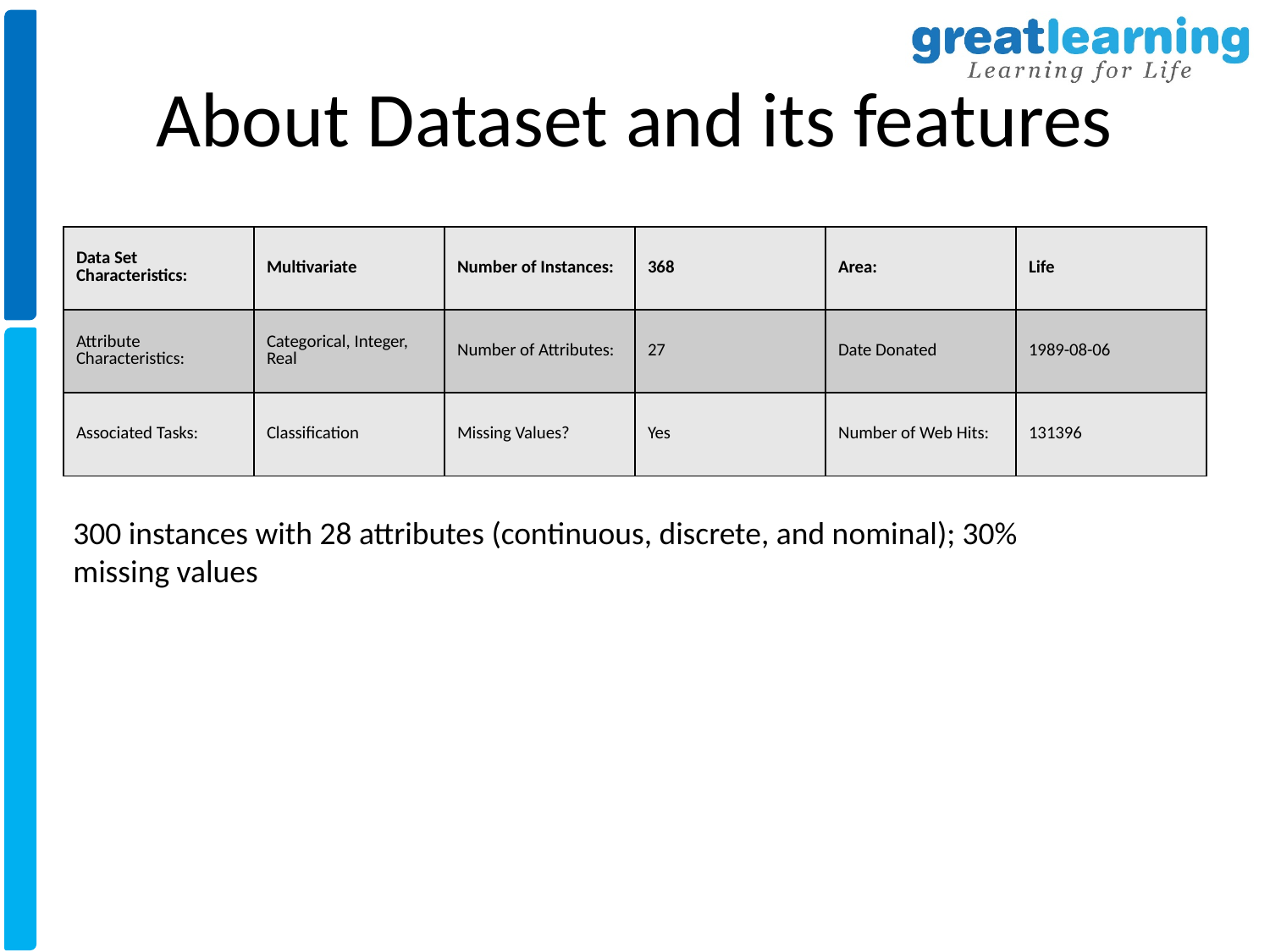

# About Dataset and its features
| Data Set Characteristics: | Multivariate | Number of Instances: | 368 | Area: | Life |
| --- | --- | --- | --- | --- | --- |
| Attribute Characteristics: | Categorical, Integer, Real | Number of Attributes: | 27 | Date Donated | 1989-08-06 |
| Associated Tasks: | Classification | Missing Values? | Yes | Number of Web Hits: | 131396 |
300 instances with 28 attributes (continuous, discrete, and nominal); 30% missing values